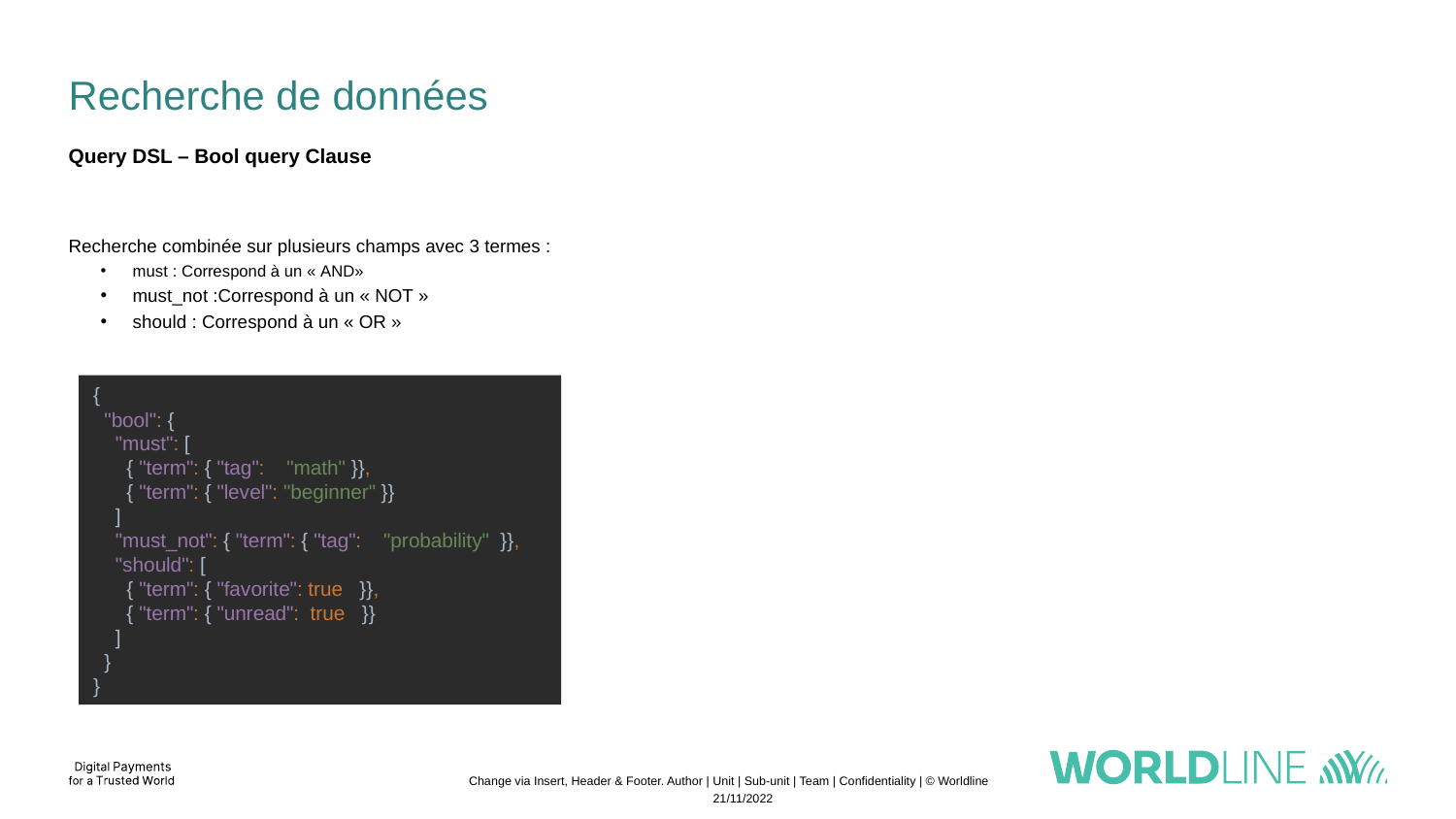

# Recherche de données
Query DSL – Bool query Clause
Recherche combinée sur plusieurs champs avec 3 termes :
must : Correspond à un « AND»
must_not :Correspond à un « NOT »
should : Correspond à un « OR »

{
  "bool": {
    "must": [
      { "term": { "tag":    "math" }},
      { "term": { "level": "beginner" }}
    ]
    "must_not": { "term": { "tag":    "probability"  }},
    "should": [
      { "term": { "favorite": true   }},
      { "term": { "unread":  true   }}
    ]
  }
}
Change via Insert, Header & Footer. Author | Unit | Sub-unit | Team | Confidentiality | © Worldline
21/11/2022